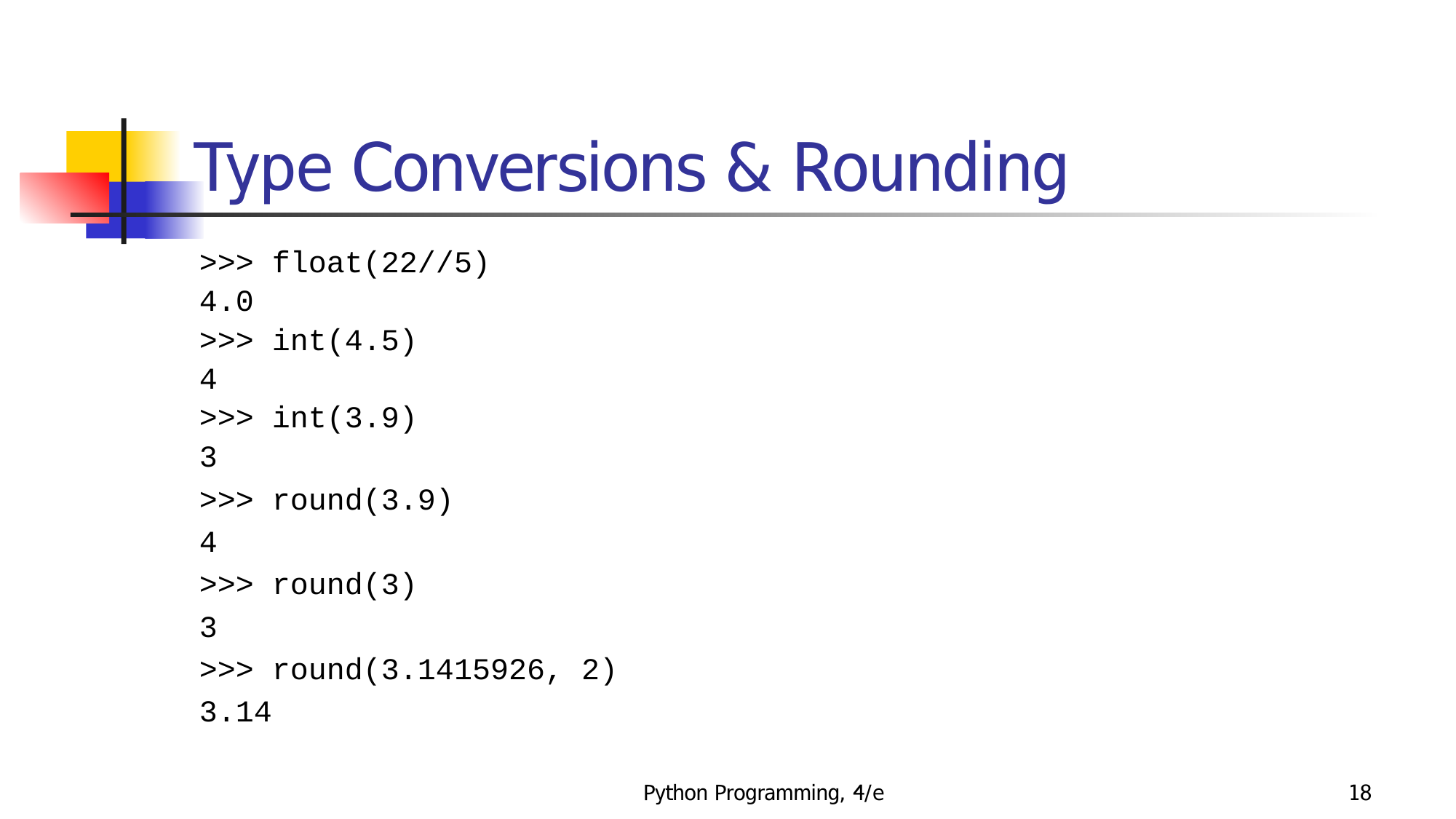

# Type Conversions & Rounding
>>> float(22//5)
4.0
>>> int(4.5)
4
>>> int(3.9)
3
>>> round(3.9)
4
>>> round(3)
3
>>> round(3.1415926, 2)
3.14

Python Programming, 4/e
18